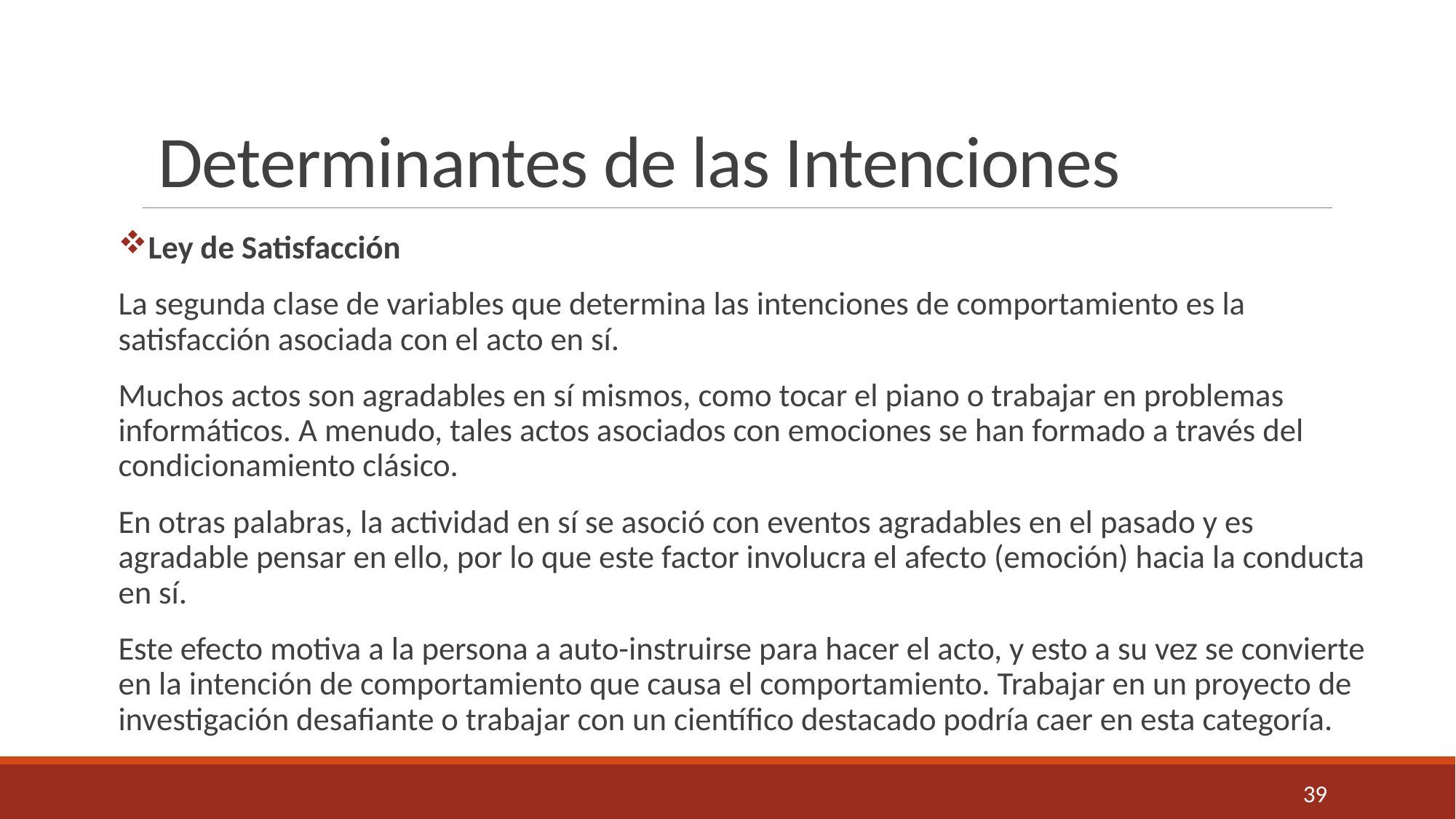

# Determinantes de las Intenciones
Ley de Satisfacción
La segunda clase de variables que determina las intenciones de comportamiento es la satisfacción asociada con el acto en sí.
Muchos actos son agradables en sí mismos, como tocar el piano o trabajar en problemas informáticos. A menudo, tales actos asociados con emociones se han formado a través del condicionamiento clásico.
En otras palabras, la actividad en sí se asoció con eventos agradables en el pasado y es agradable pensar en ello, por lo que este factor involucra el afecto (emoción) hacia la conducta en sí.
Este efecto motiva a la persona a auto-instruirse para hacer el acto, y esto a su vez se convierte en la intención de comportamiento que causa el comportamiento. Trabajar en un proyecto de investigación desafiante o trabajar con un científico destacado podría caer en esta categoría.
39